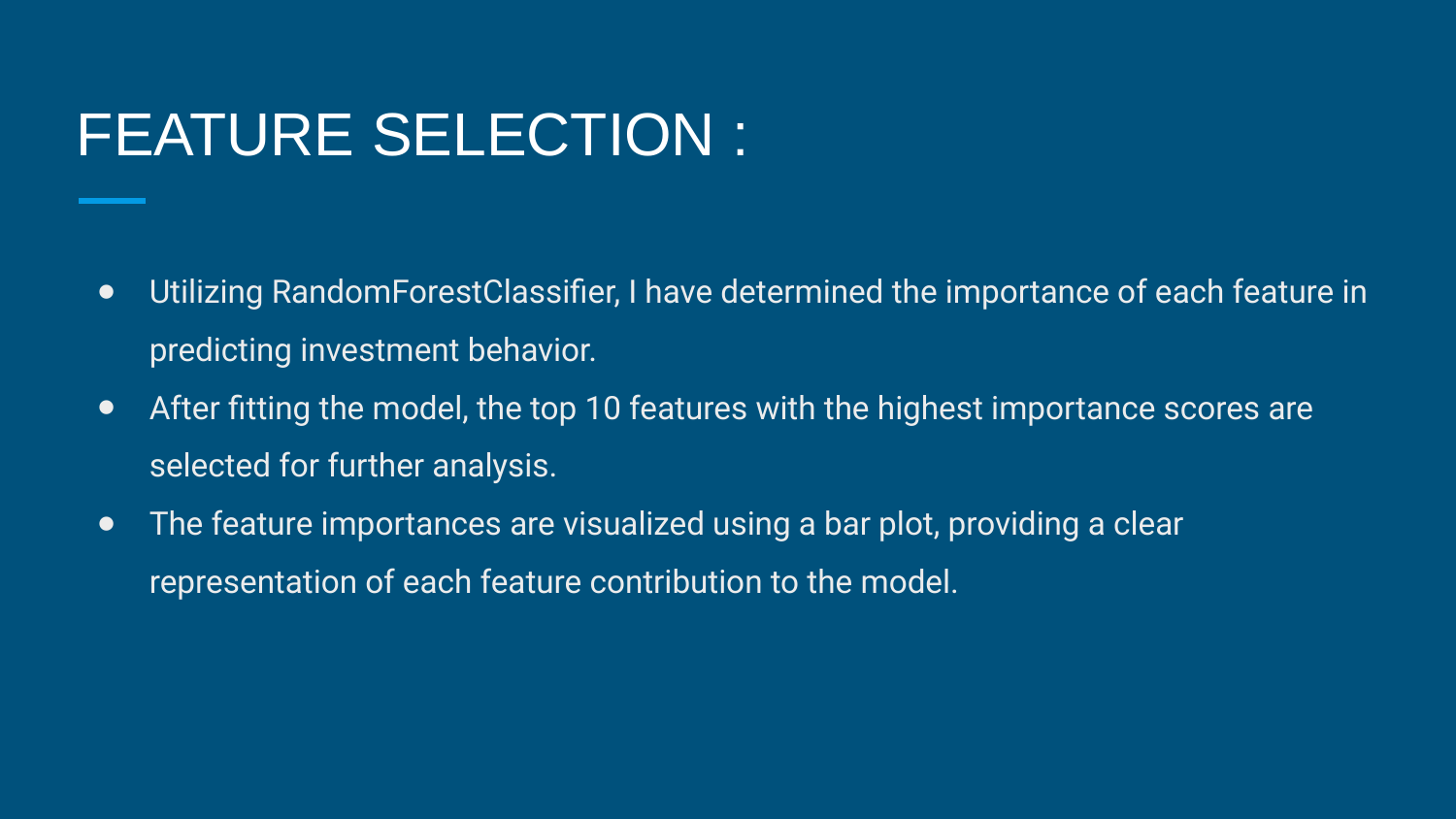

# FEATURE SELECTION :
Utilizing RandomForestClassifier, I have determined the importance of each feature in predicting investment behavior.
After fitting the model, the top 10 features with the highest importance scores are selected for further analysis.
The feature importances are visualized using a bar plot, providing a clear representation of each feature contribution to the model.